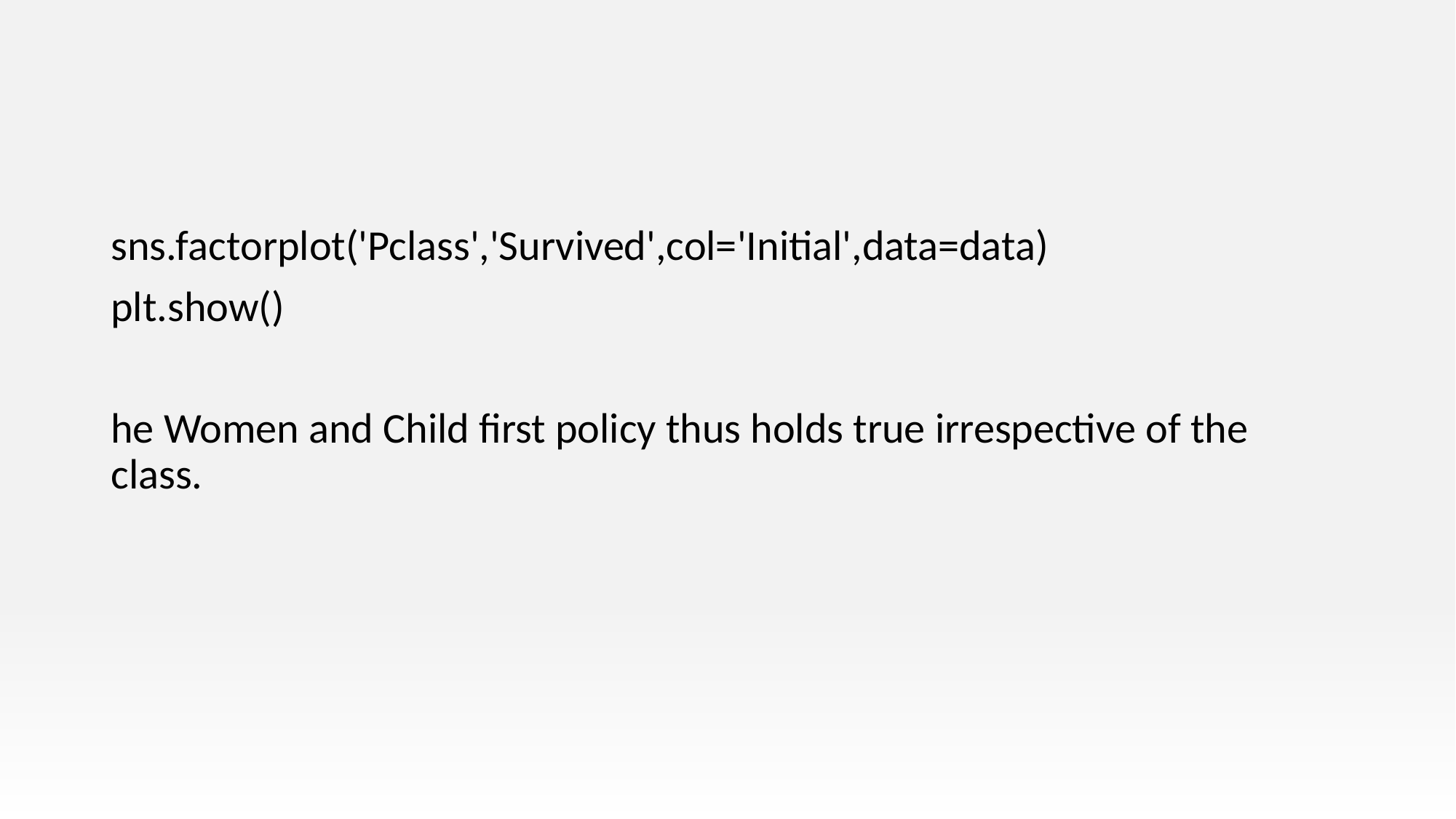

#
sns.factorplot('Pclass','Survived',col='Initial',data=data)
plt.show()

he Women and Child first policy thus holds true irrespective of the class.